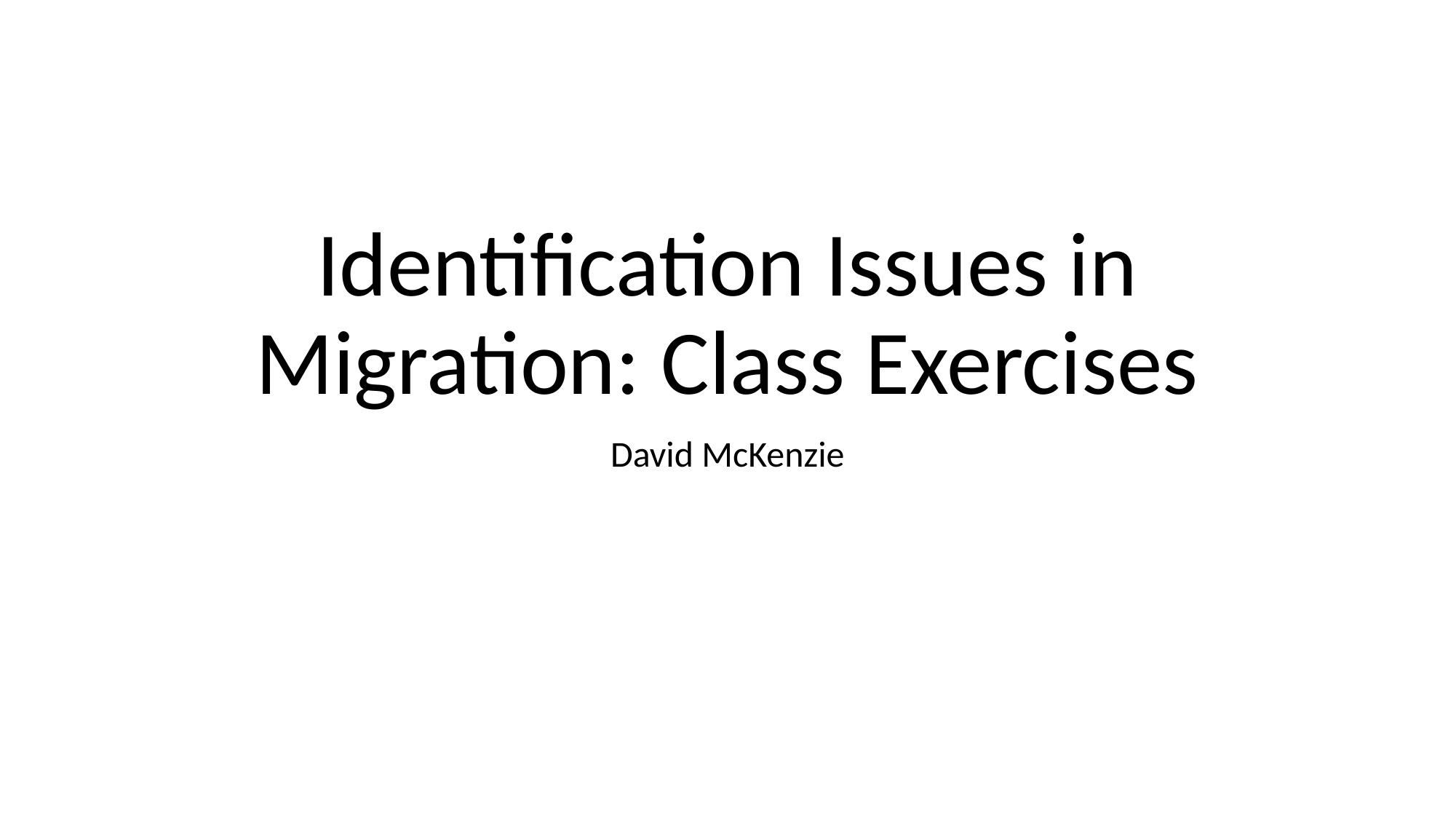

# Identification Issues in Migration: Class Exercises
David McKenzie